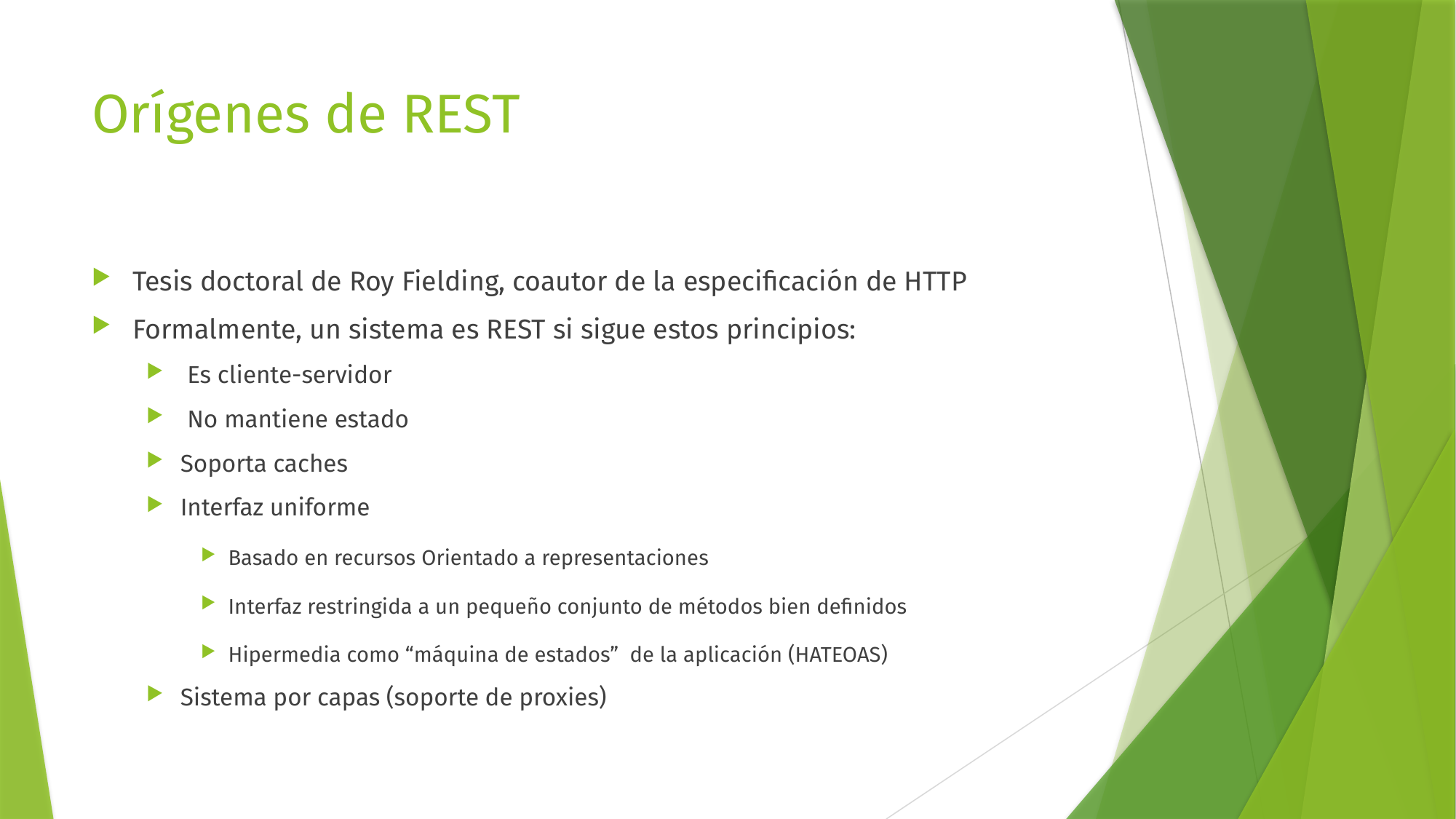

# Orígenes de REST
Tesis doctoral de Roy Fielding, coautor de la especificación de HTTP
Formalmente, un sistema es REST si sigue estos principios:
Es cliente-servidor
No mantiene estado
Soporta caches
Interfaz uniforme
Basado en recursos Orientado a representaciones
Interfaz restringida a un pequeño conjunto de métodos bien definidos
Hipermedia como “máquina de estados”  de la aplicación (HATEOAS)
Sistema por capas (soporte de proxies)